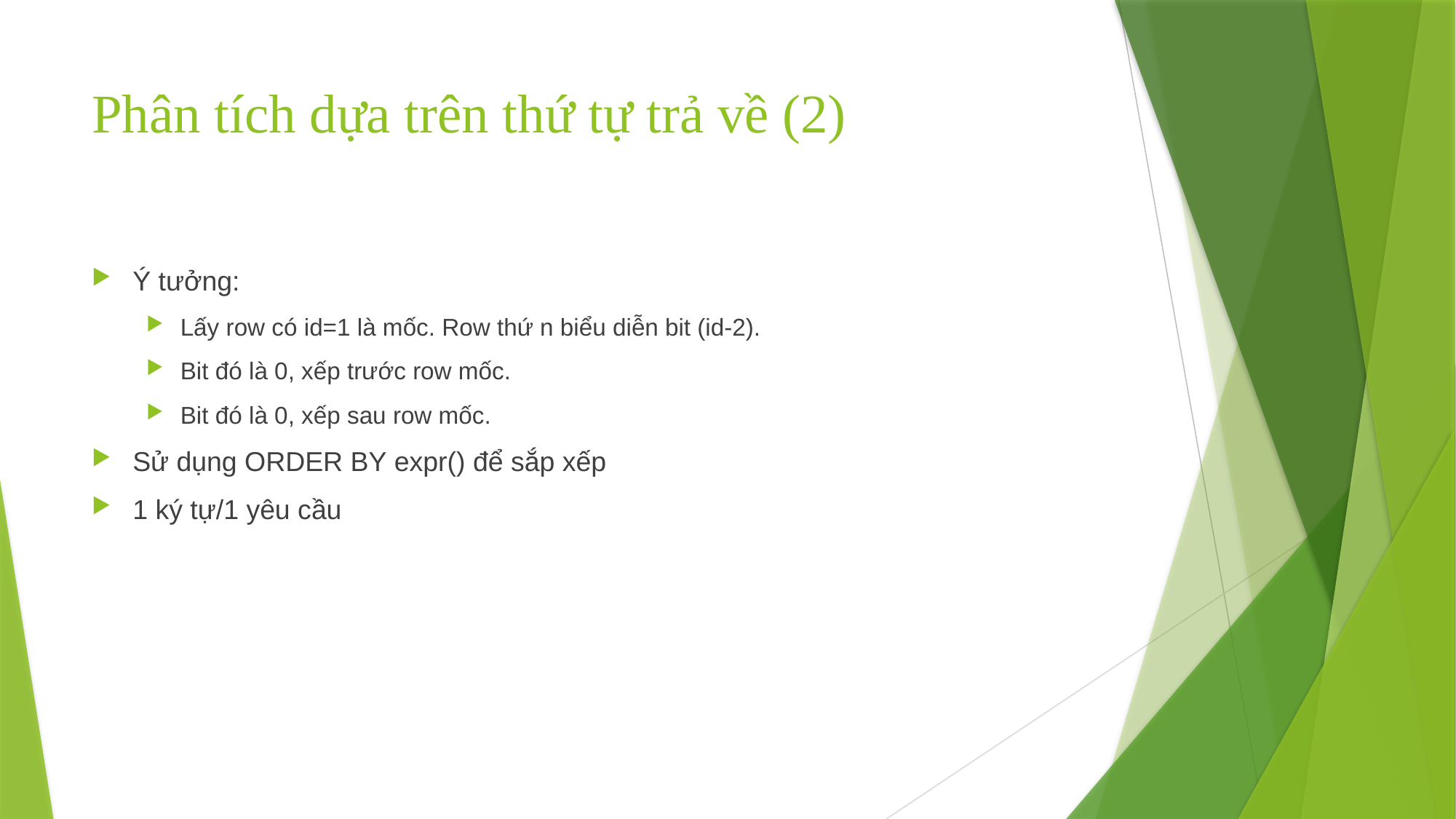

# Phân tích dựa trên thứ tự trả về (2)
Ý tưởng:
Lấy row có id=1 là mốc. Row thứ n biểu diễn bit (id-2).
Bit đó là 0, xếp trước row mốc.
Bit đó là 0, xếp sau row mốc.
Sử dụng ORDER BY expr() để sắp xếp
1 ký tự/1 yêu cầu